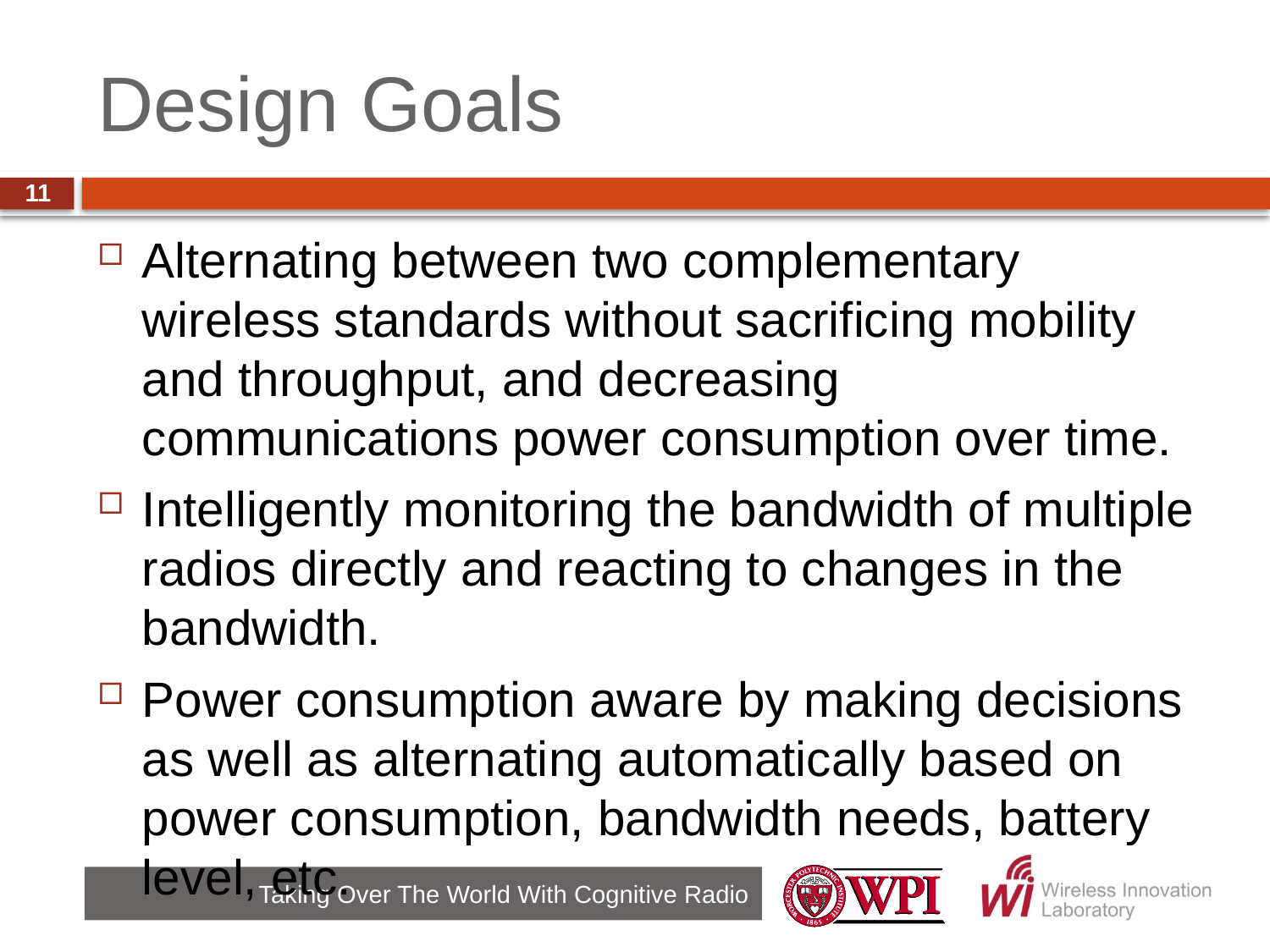

# Design Goals
Alternating between two complementary wireless standards without sacrificing mobility and throughput, and decreasing communications power consumption over time.
Intelligently monitoring the bandwidth of multiple radios directly and reacting to changes in the bandwidth.
Power consumption aware by making decisions as well as alternating automatically based on power consumption, bandwidth needs, battery level, etc.